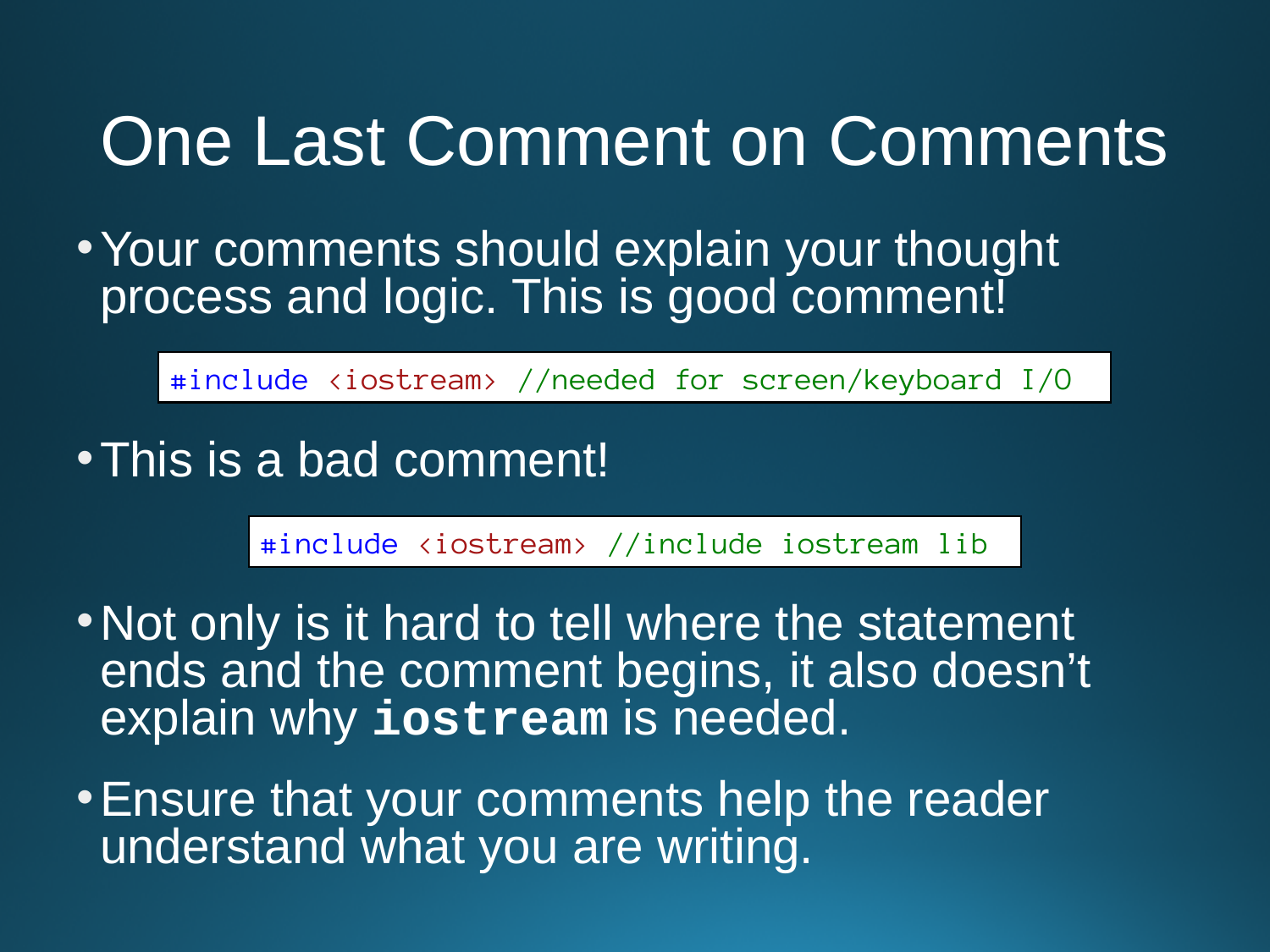

# One Last Comment on Comments
Your comments should explain your thought process and logic. This is good comment!

This is a bad comment!

Not only is it hard to tell where the statement ends and the comment begins, it also doesn’t explain why iostream is needed.
Ensure that your comments help the reader understand what you are writing.
#include <iostream> //needed for screen/keyboard I/O
#include <iostream> //include iostream lib